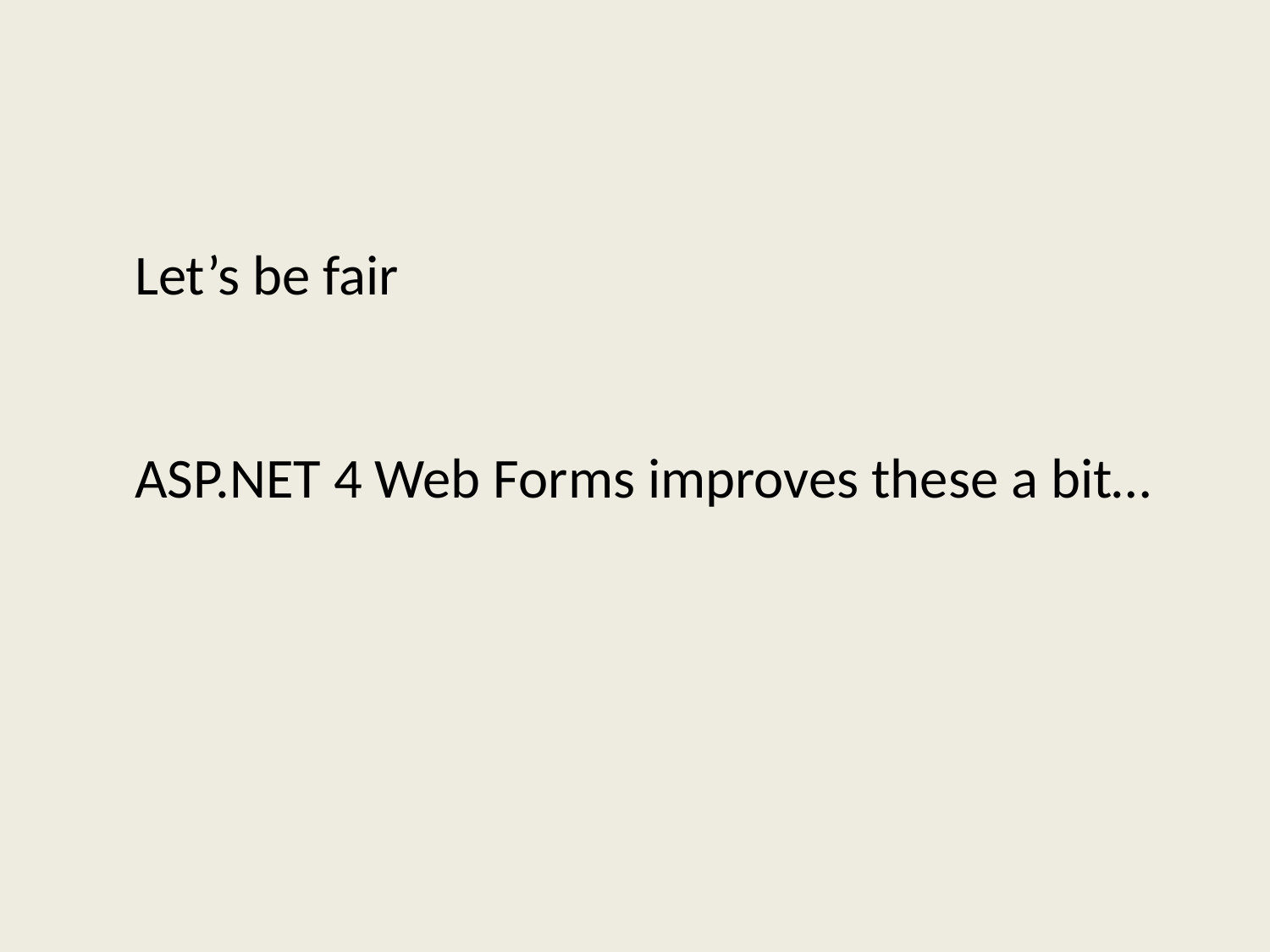

Let’s be fair

ASP.NET 4 Web Forms improves these a bit…